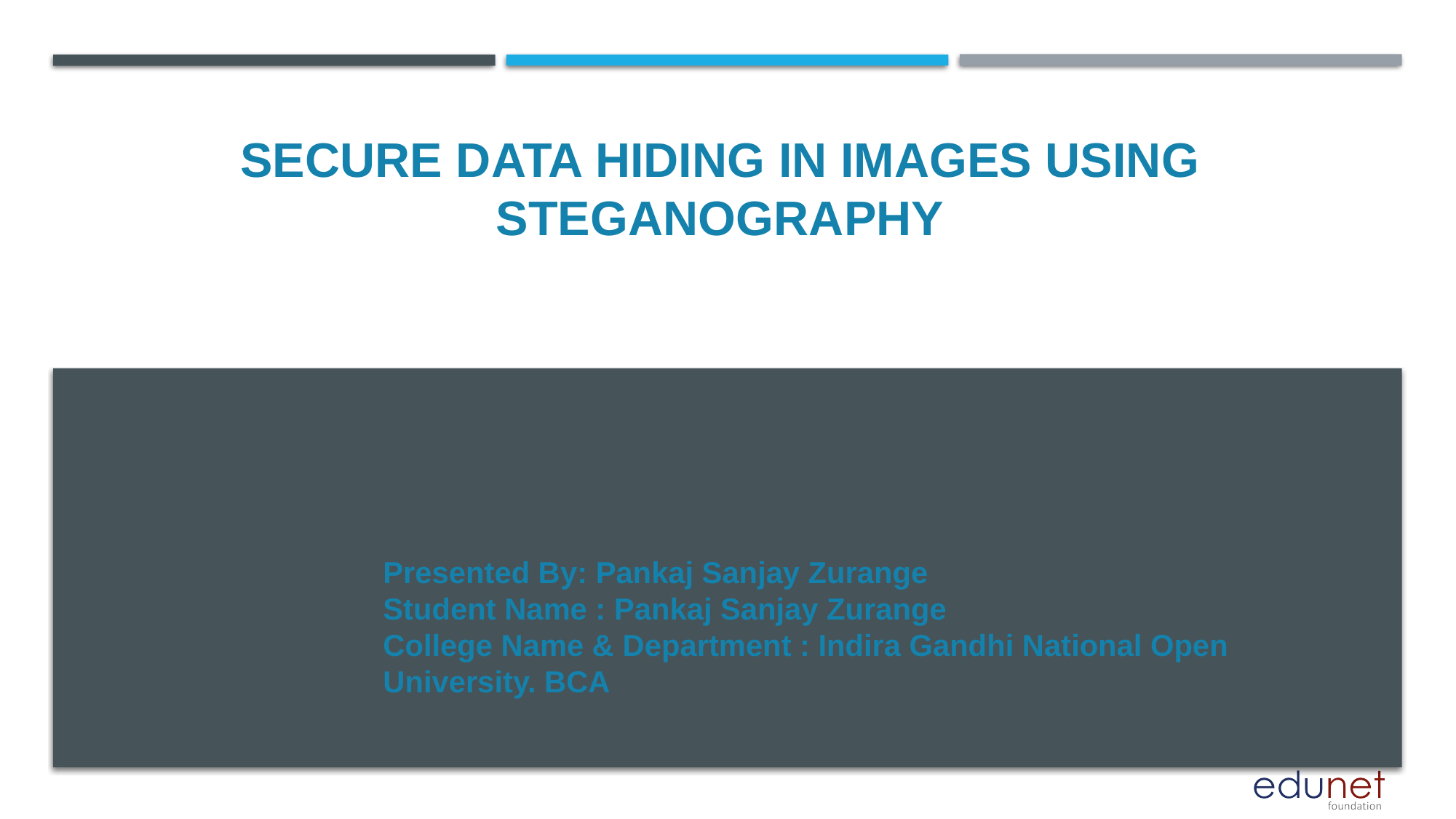

SECURE DATA HIDING IN IMAGES USING
STEGANOGRAPHY
Presented By: Pankaj Sanjay Zurange
Student Name : Pankaj Sanjay Zurange
College Name & Department : Indira Gandhi National Open University. BCA